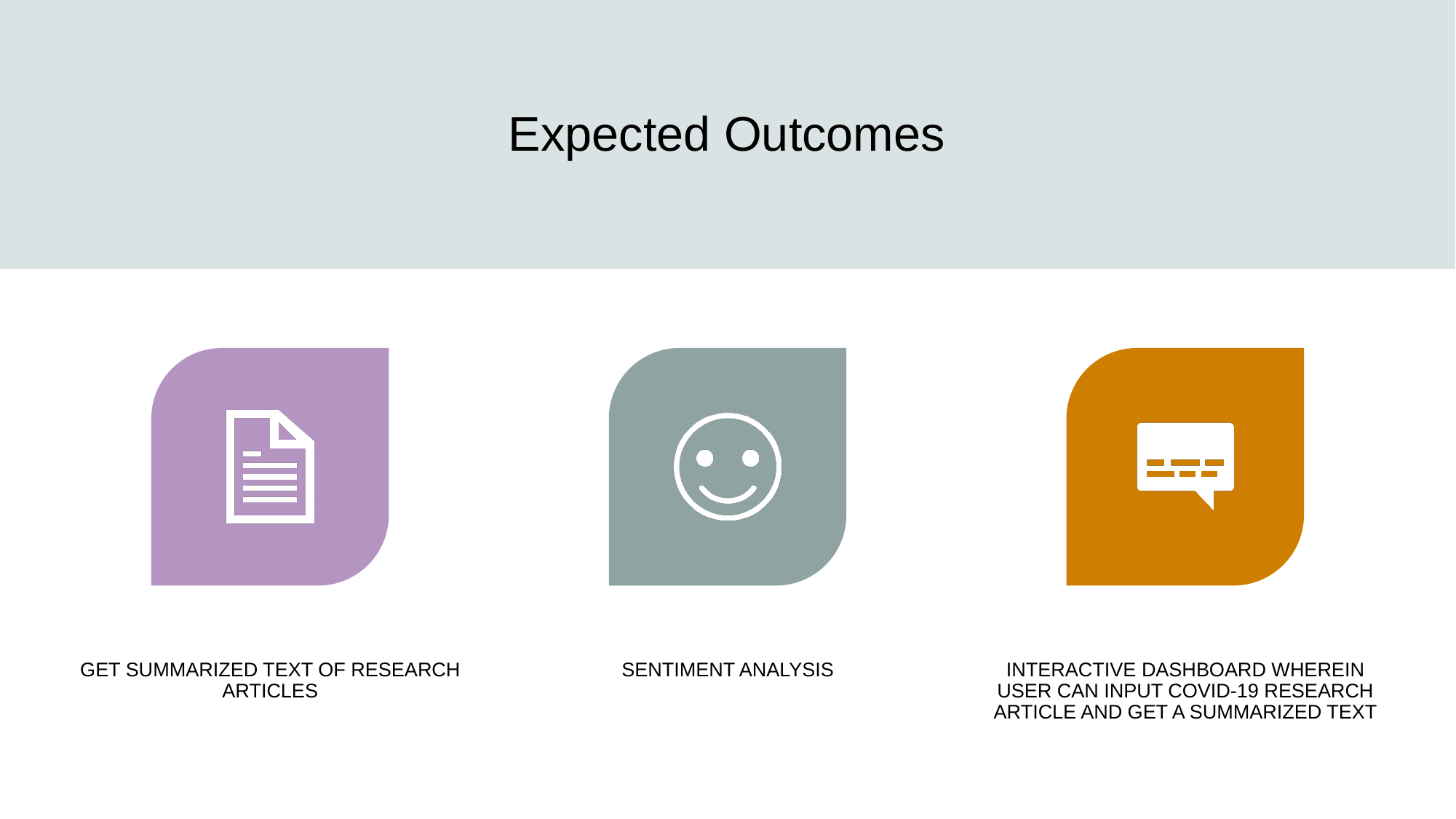

# Expected Outcomes

Get summarized text of research articles
Sentiment Analysis
Interactive dashboard wherein user can input covid-19 research article and get a summarized text